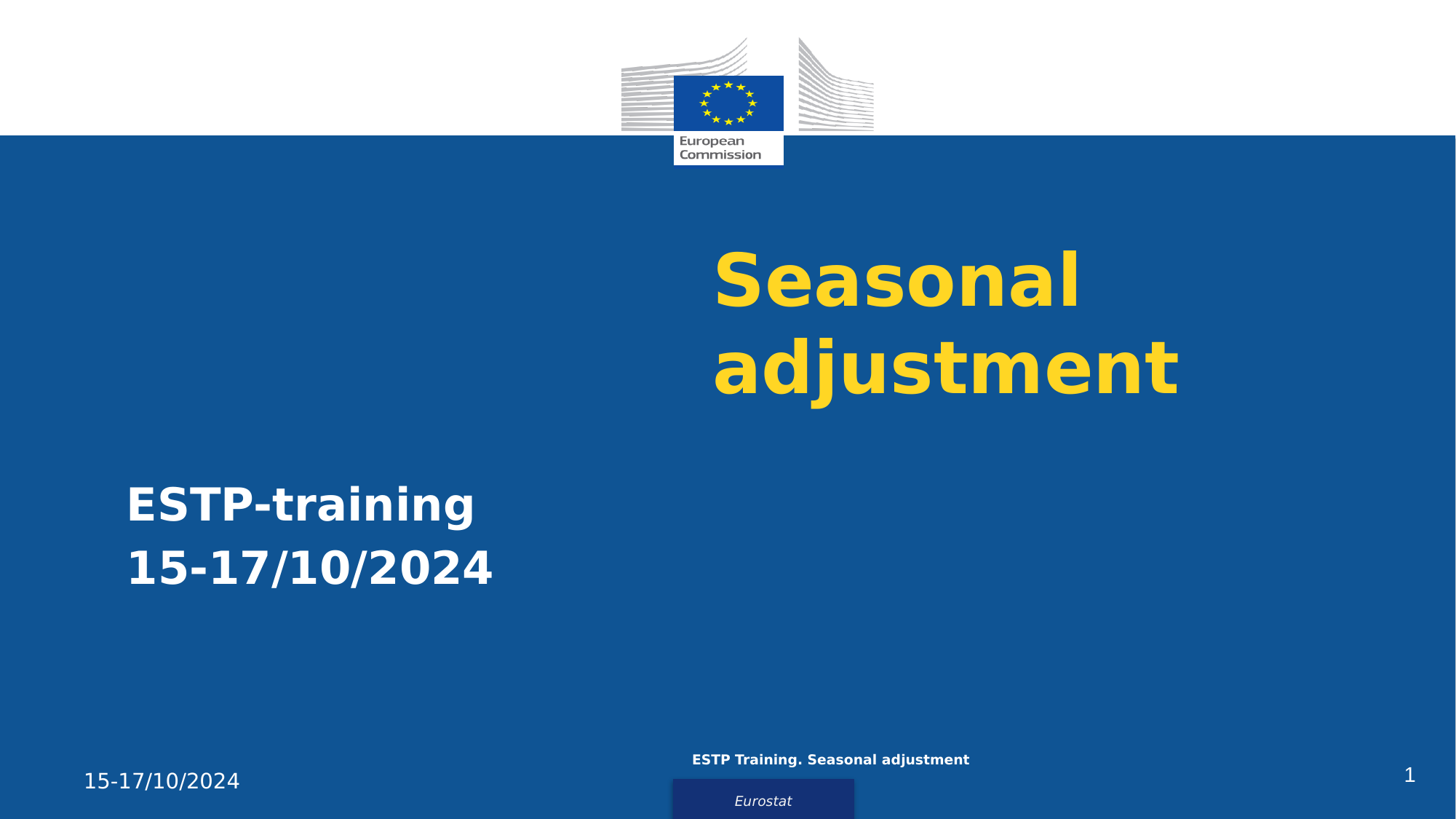

# Seasonal adjustment
ESTP-training
15-17/10/2024
ESTP Training. Seasonal adjustment
1
15-17/10/2024